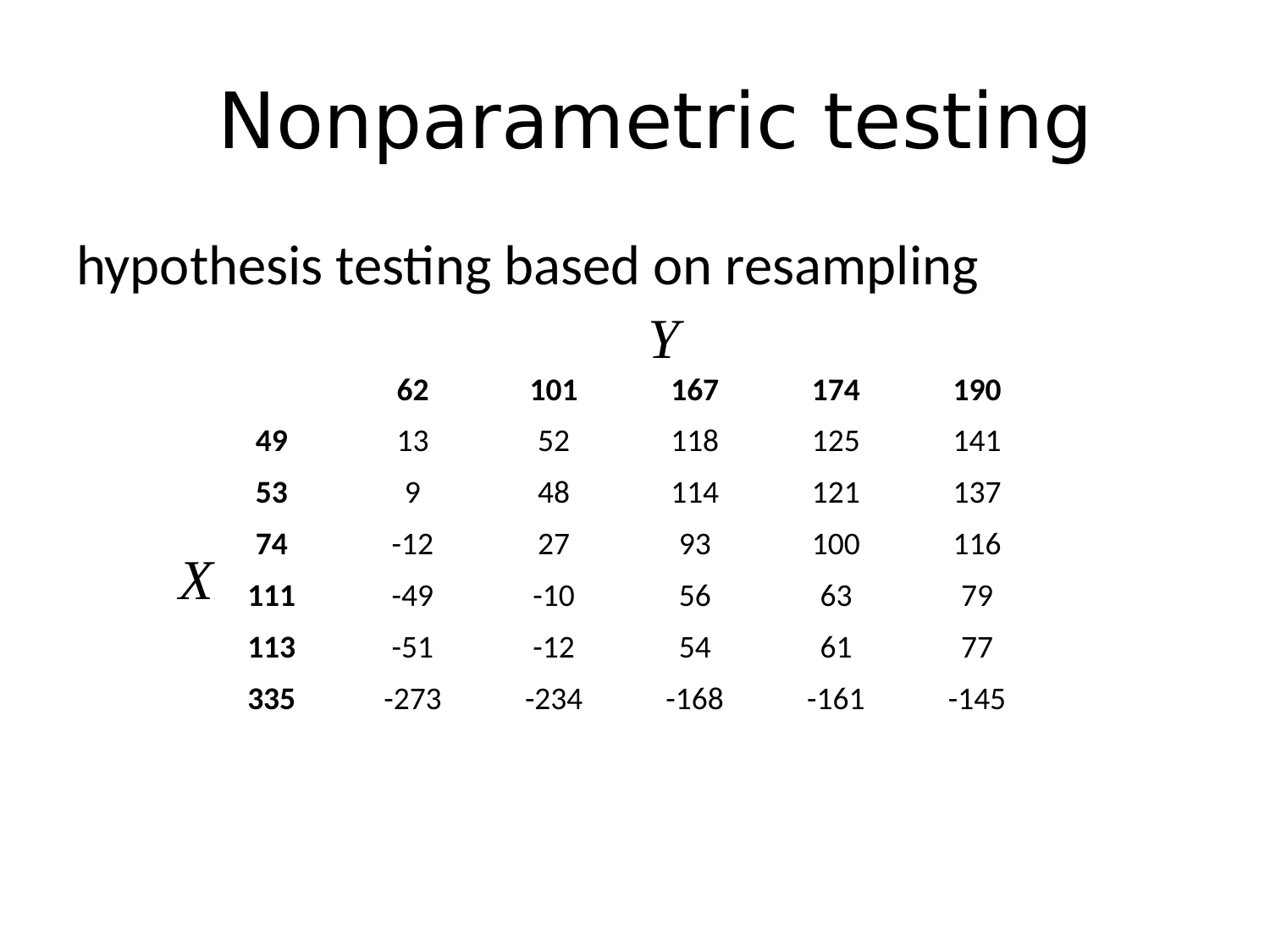

# Nonparametric testing
hypothesis testing based on resampling

Y
|  | 62 | 101 | 167 | 174 | 190 |
| --- | --- | --- | --- | --- | --- |
| 49 | 13 | 52 | 118 | 125 | 141 |
| 53 | 9 | 48 | 114 | 121 | 137 |
| 74 | -12 | 27 | 93 | 100 | 116 |
| 111 | -49 | -10 | 56 | 63 | 79 |
| 113 | -51 | -12 | 54 | 61 | 77 |
| 335 | -273 | -234 | -168 | -161 | -145 |
X